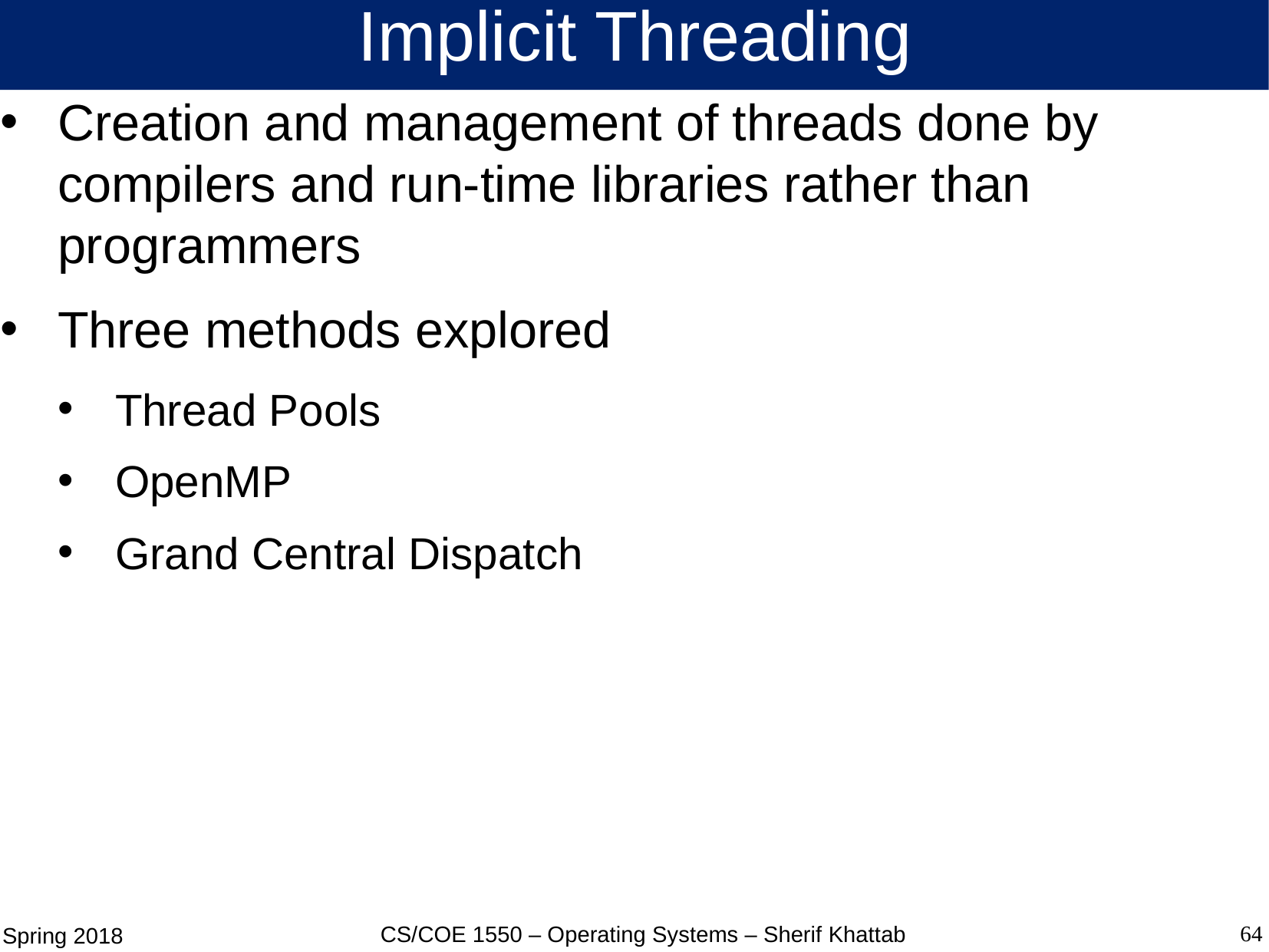

# Implicit Threading
Creation and management of threads done by compilers and run-time libraries rather than programmers
Three methods explored
Thread Pools
OpenMP
Grand Central Dispatch
64
CS/COE 1550 – Operating Systems – Sherif Khattab
Spring 2018